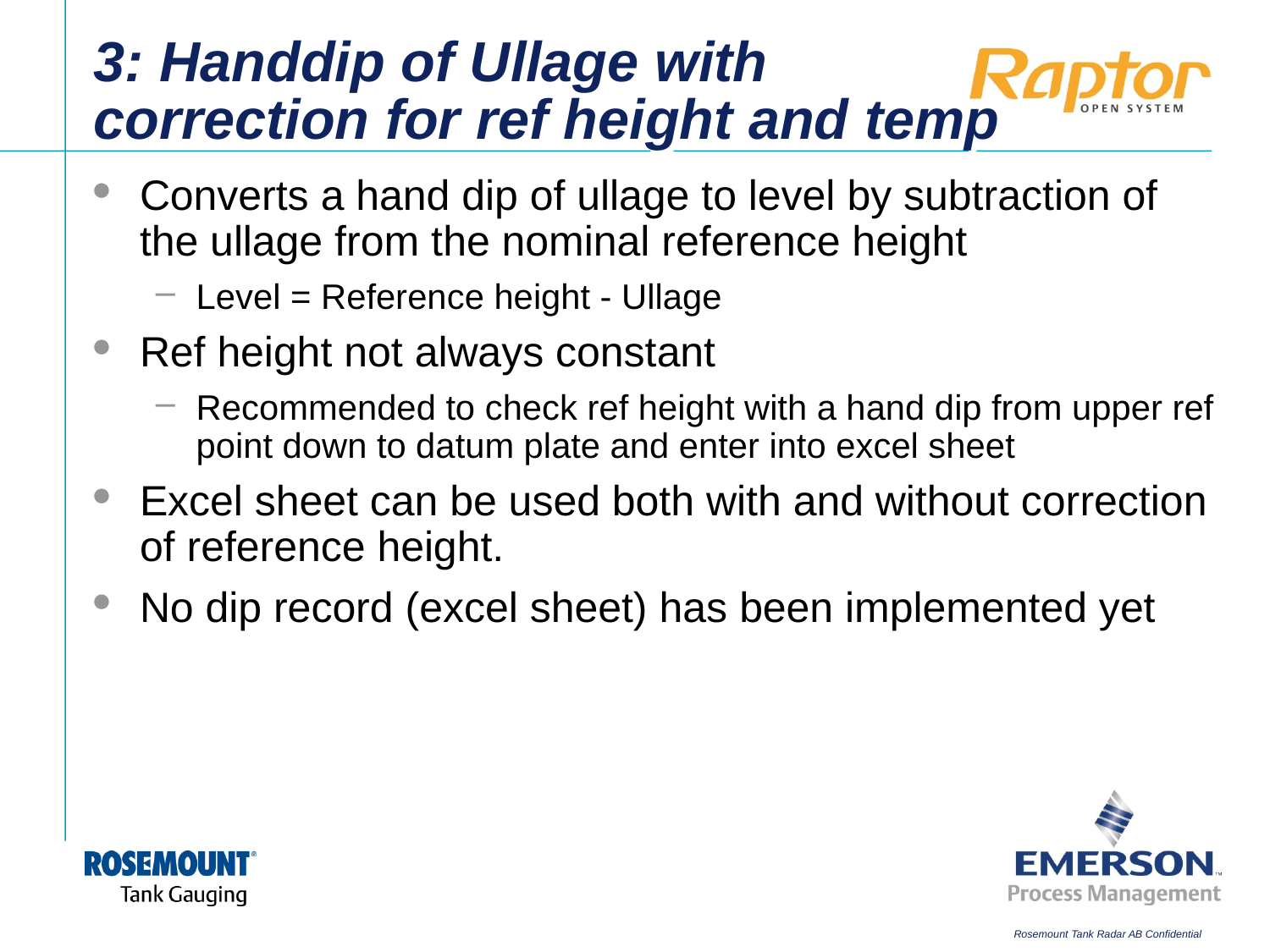

# 3: Handdip of Ullage with correction for ref height and temp
Converts a hand dip of ullage to level by subtraction of the ullage from the nominal reference height
Level = Reference height - Ullage
Ref height not always constant
Recommended to check ref height with a hand dip from upper ref point down to datum plate and enter into excel sheet
Excel sheet can be used both with and without correction of reference height.
No dip record (excel sheet) has been implemented yet